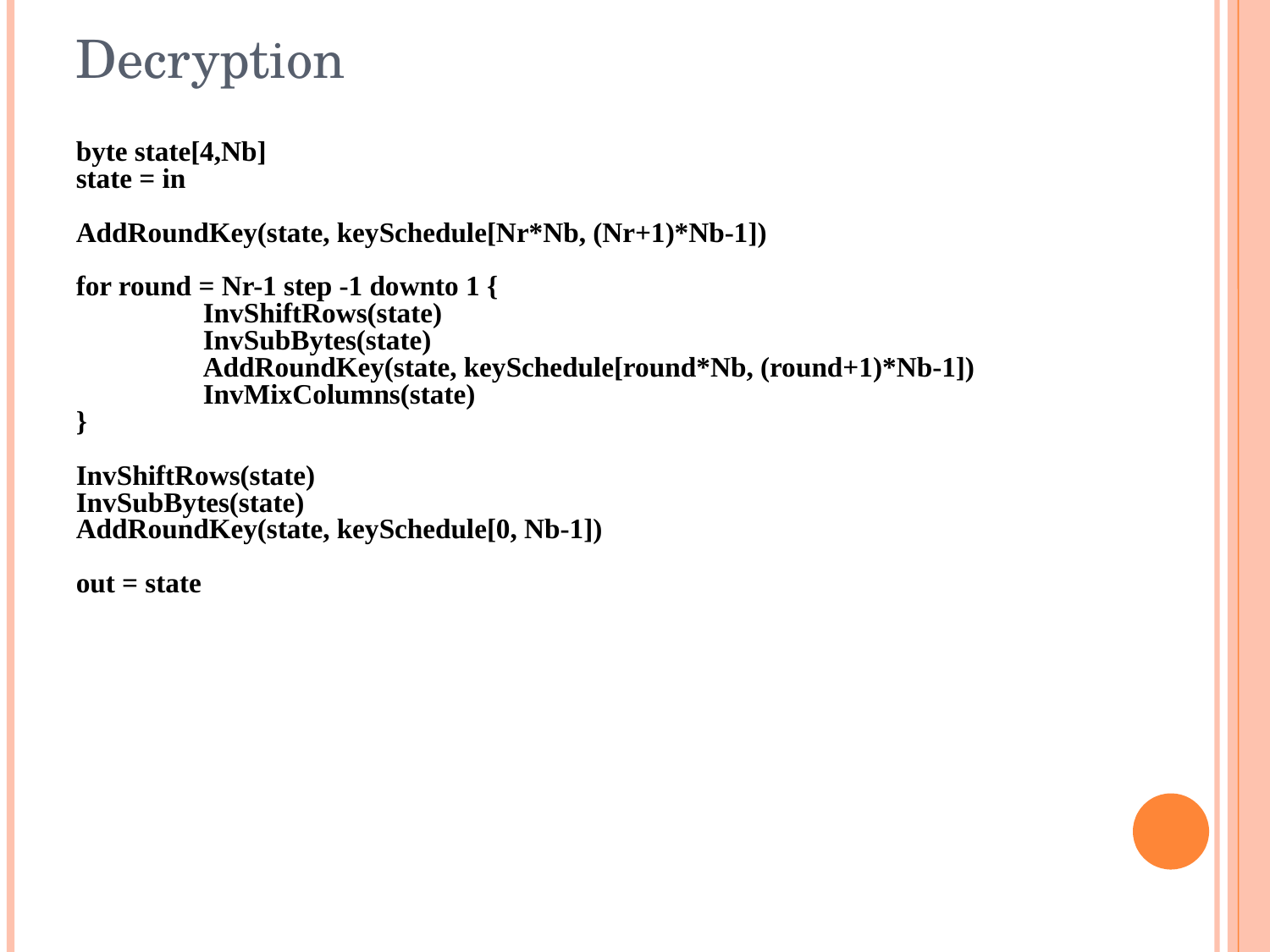

Decryption

byte state[4,Nb]
state = in

AddRoundKey(state, keySchedule[Nr*Nb, (Nr+1)*Nb-1])

for round = Nr-1 step -1 downto 1 {
	InvShiftRows(state)
	InvSubBytes(state)
	AddRoundKey(state, keySchedule[round*Nb, (round+1)*Nb-1])
	InvMixColumns(state)
}

InvShiftRows(state)
InvSubBytes(state)
AddRoundKey(state, keySchedule[0, Nb-1])

out = state